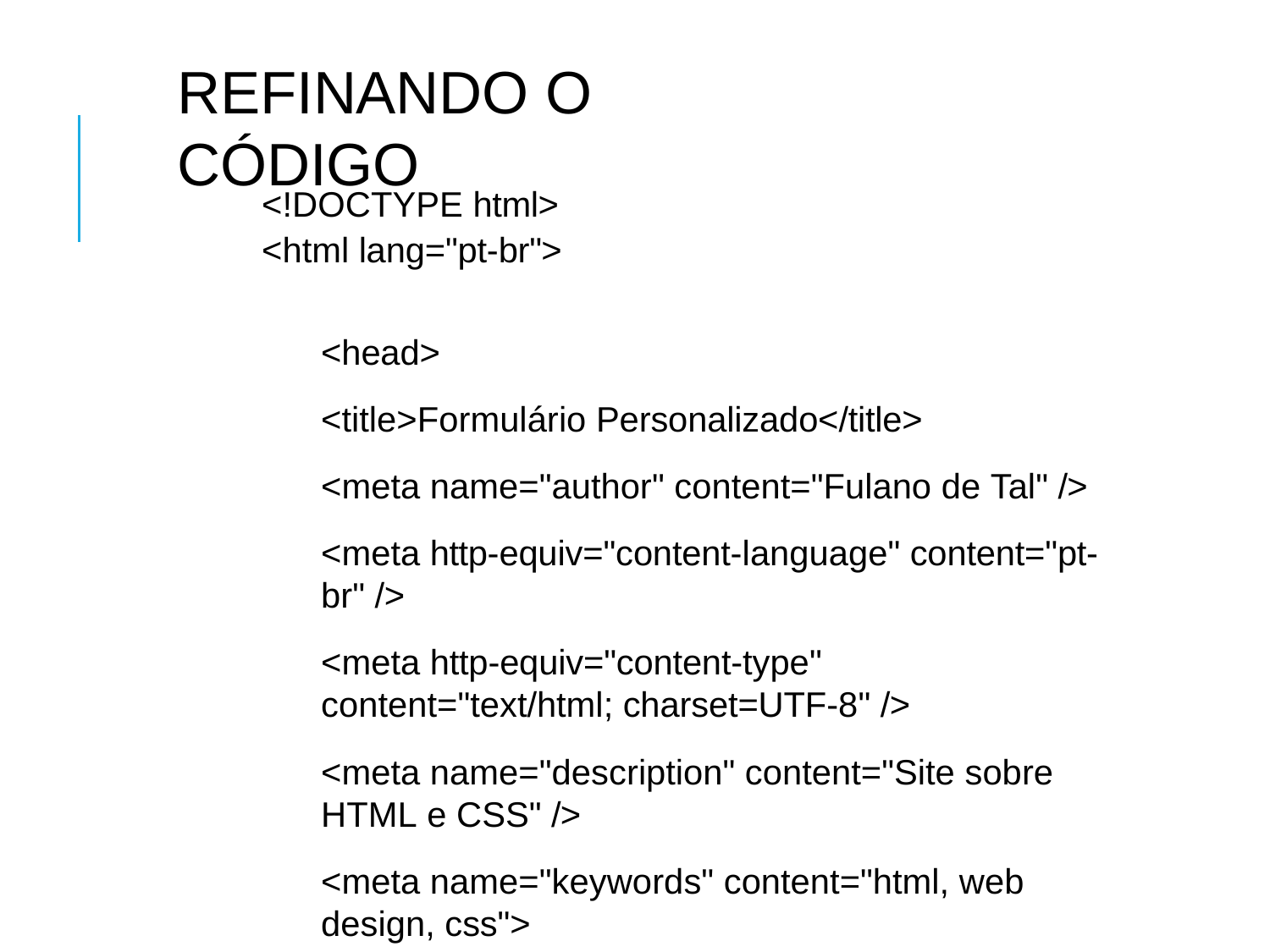

# Refinando o código
<!DOCTYPE html>
<html lang="pt-br">

<head>
<title>Formulário Personalizado</title>
<meta name="author" content="Fulano de Tal" />
<meta http-equiv="content-language" content="pt-br" />
<meta http-equiv="content-type" content="text/html; charset=UTF-8" />
<meta name="description" content="Site sobre HTML e CSS" />
<meta name="keywords" content="html, web design, css">
</head>

<body>